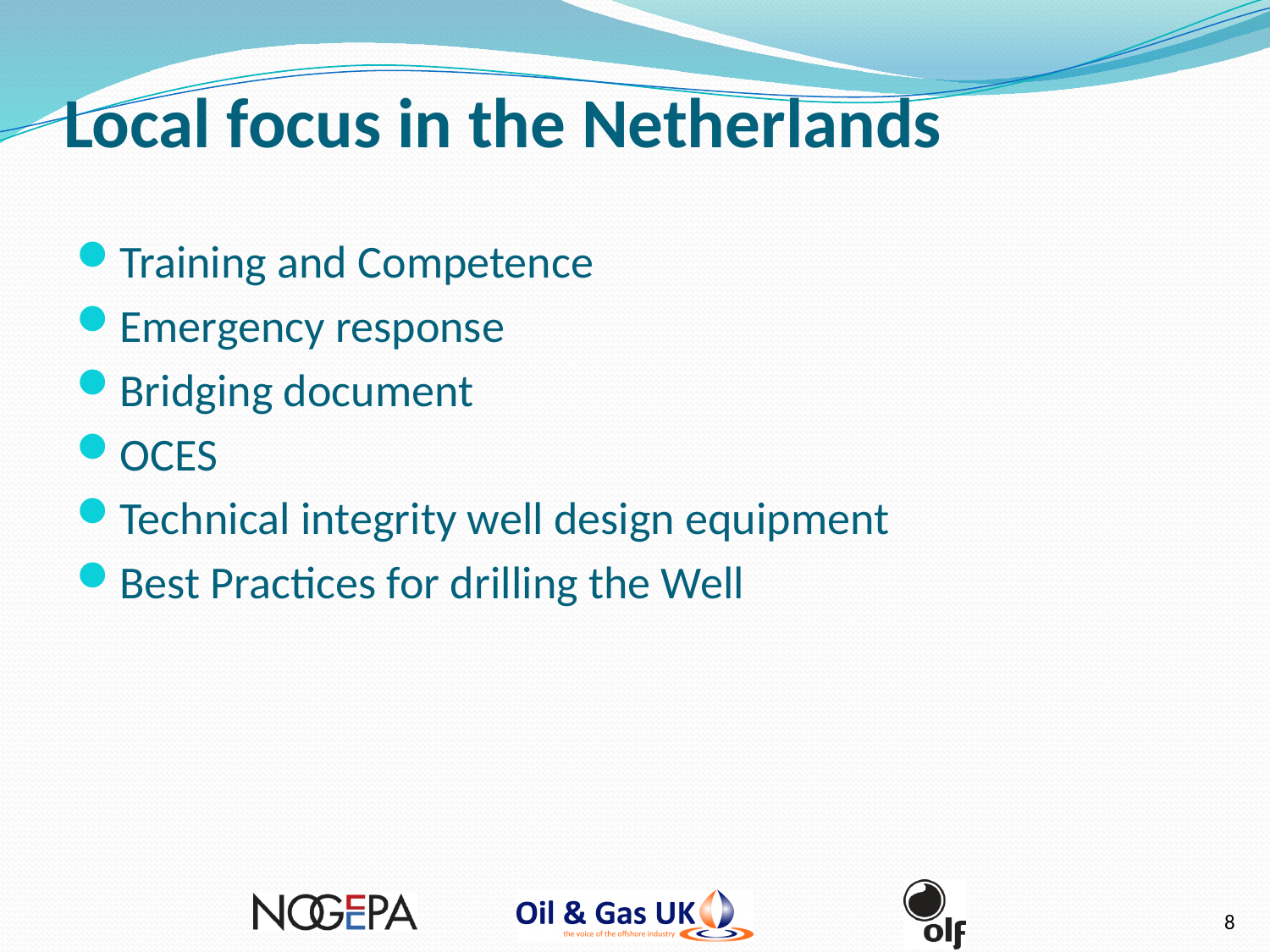

Local focus in the Netherlands
Training and Competence
Emergency response
Bridging document
OCES
Technical integrity well design equipment
Best Practices for drilling the Well

8